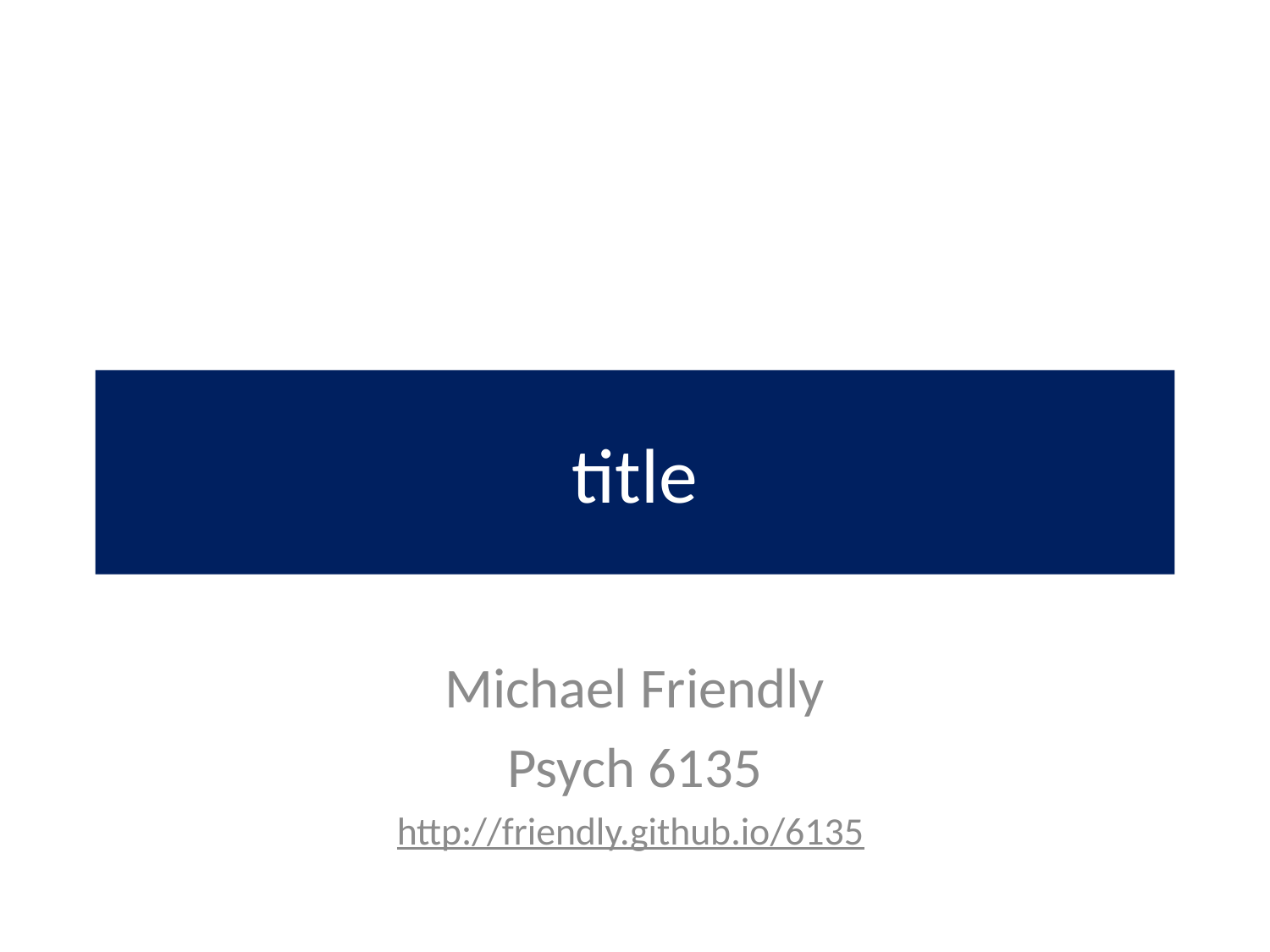

# title
Michael Friendly
Psych 6135
http://friendly.github.io/6135